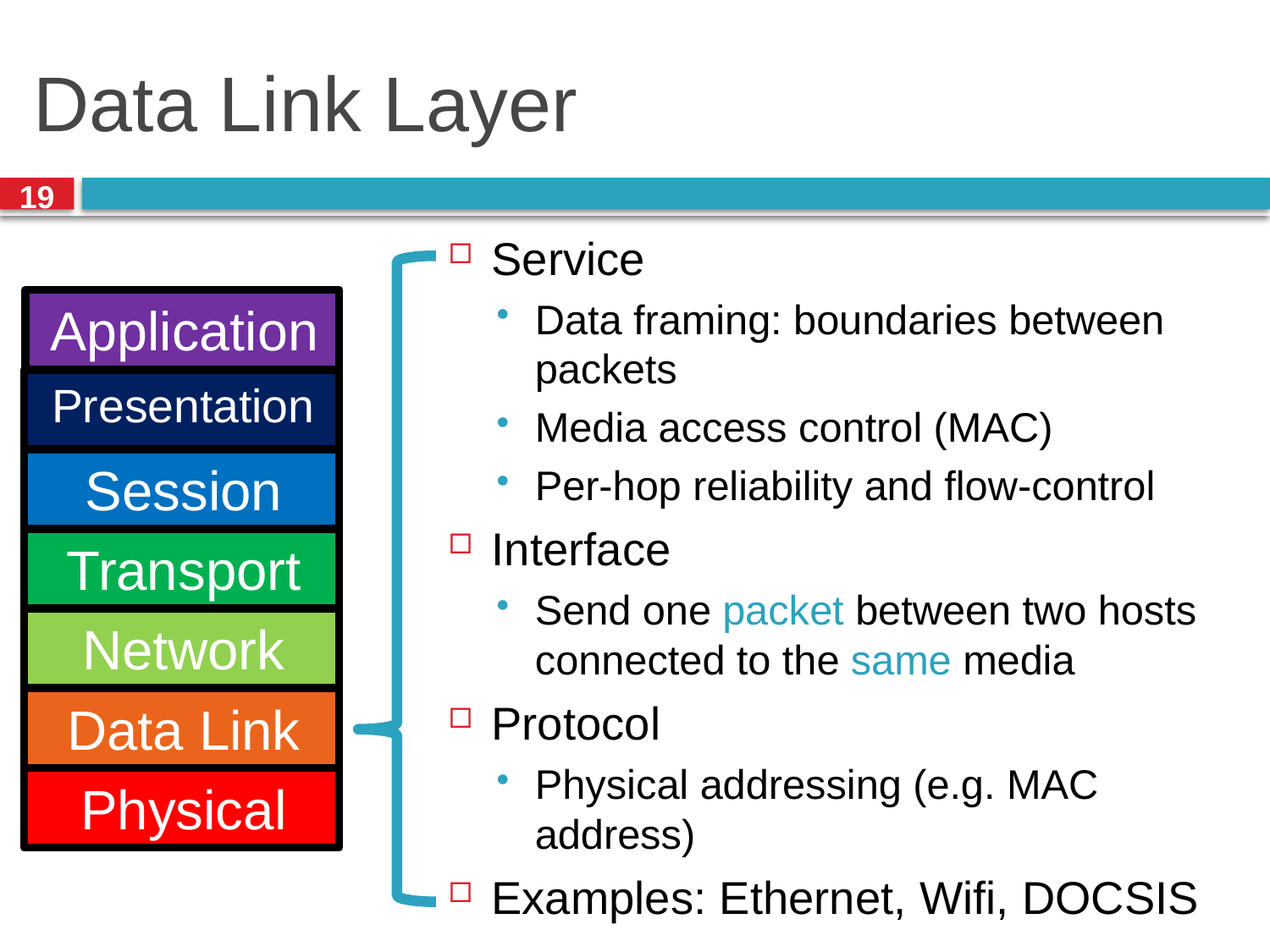

# Data Link Layer
19
Service
Data framing: boundaries between packets
Media access control (MAC)
Per-hop reliability and flow-control
Interface
Send one packet between two hosts connected to the same media
Protocol
Physical addressing (e.g. MAC address)
Examples: Ethernet, Wifi, DOCSIS

Application

Presentation

Session

Transport

Network

Data Link

Physical